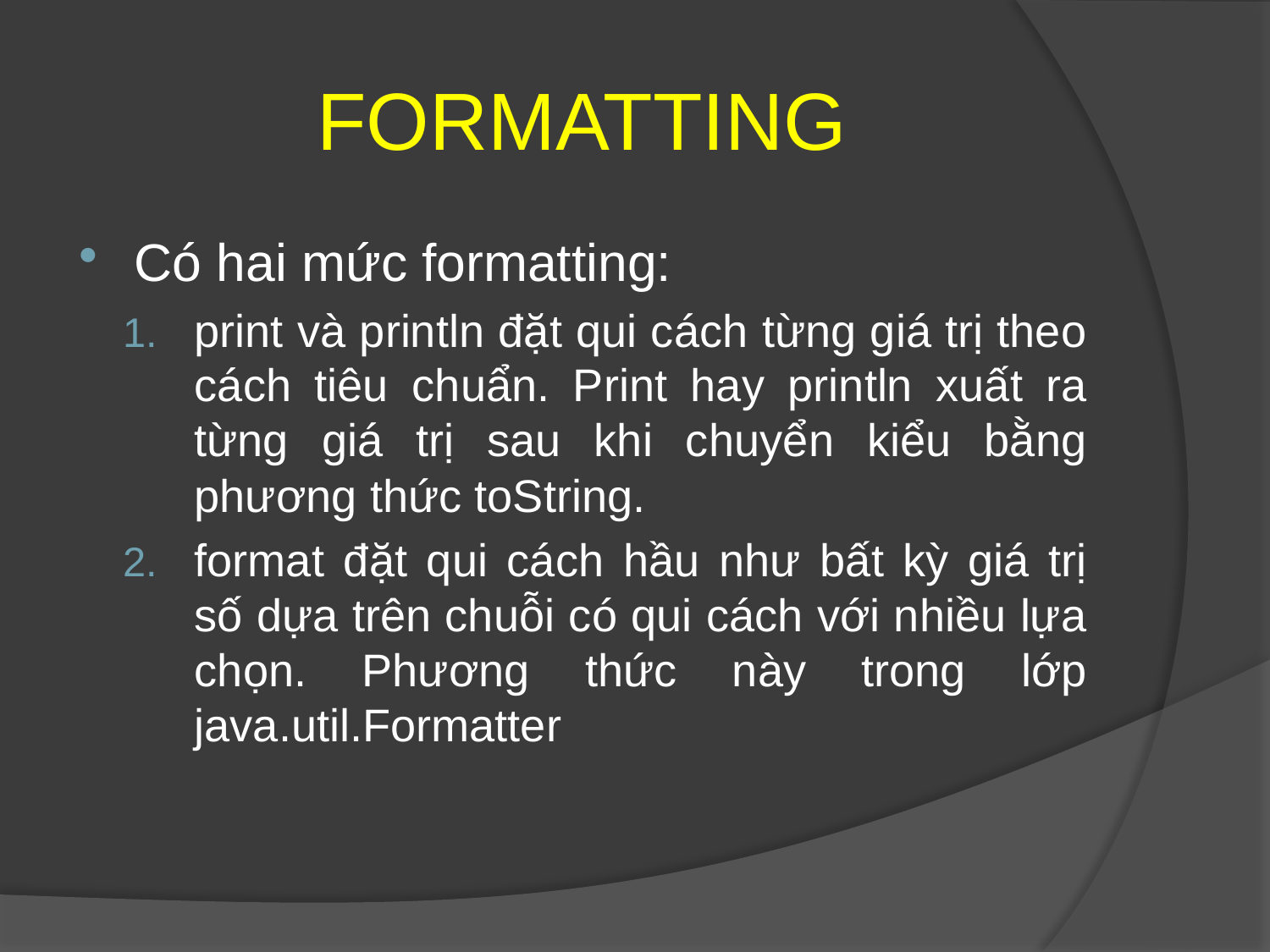

# FORMATTING
Có hai mức formatting:
print và println đặt qui cách từng giá trị theo cách tiêu chuẩn. Print hay println xuất ra từng giá trị sau khi chuyển kiểu bằng phương thức toString.
format đặt qui cách hầu như bất kỳ giá trị số dựa trên chuỗi có qui cách với nhiều lựa chọn. Phương thức này trong lớp java.util.Formatter